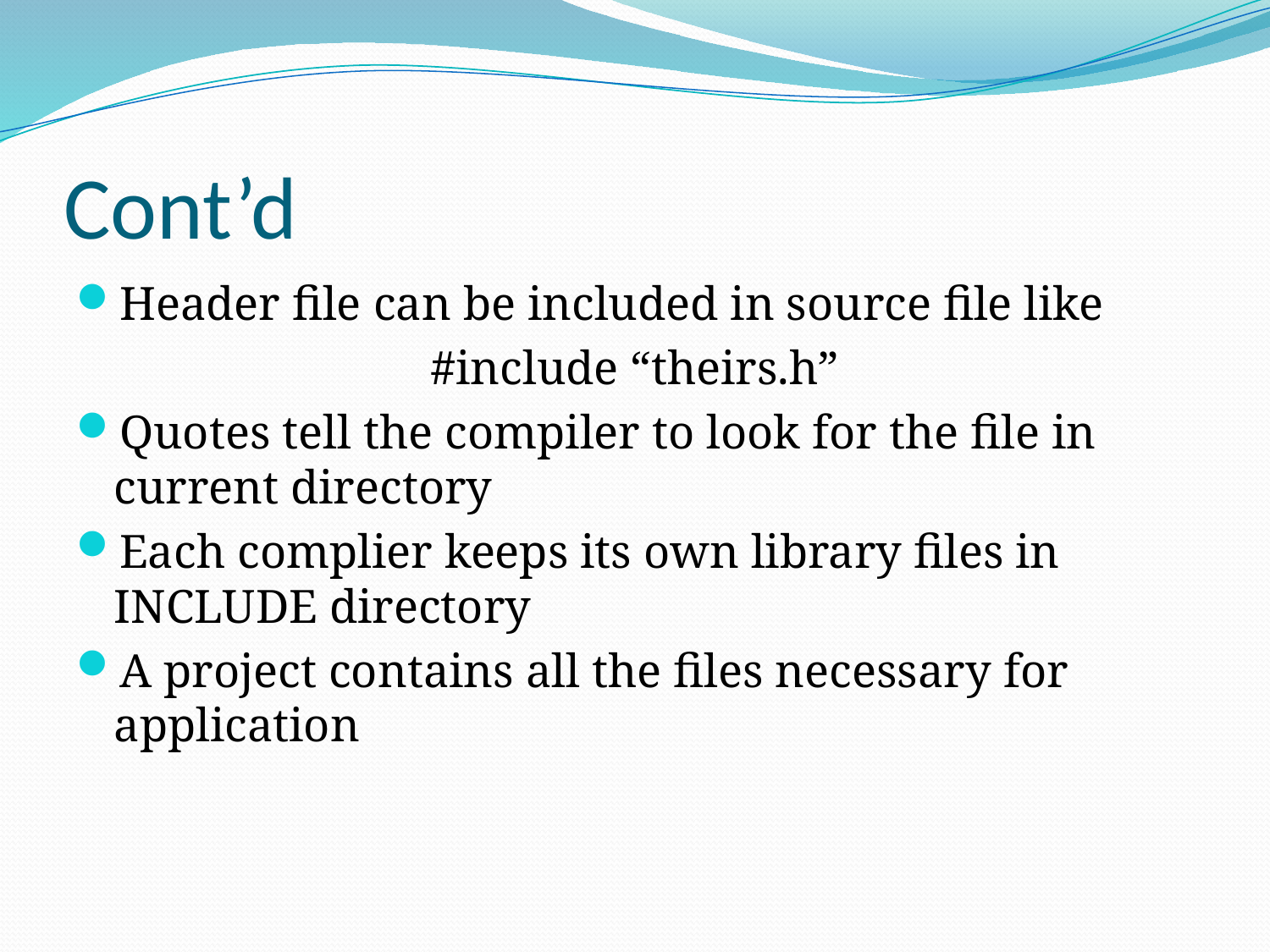

# Cont’d
Header file can be included in source file like
#include “theirs.h”
Quotes tell the compiler to look for the file in current directory
Each complier keeps its own library files in INCLUDE directory
A project contains all the files necessary for application